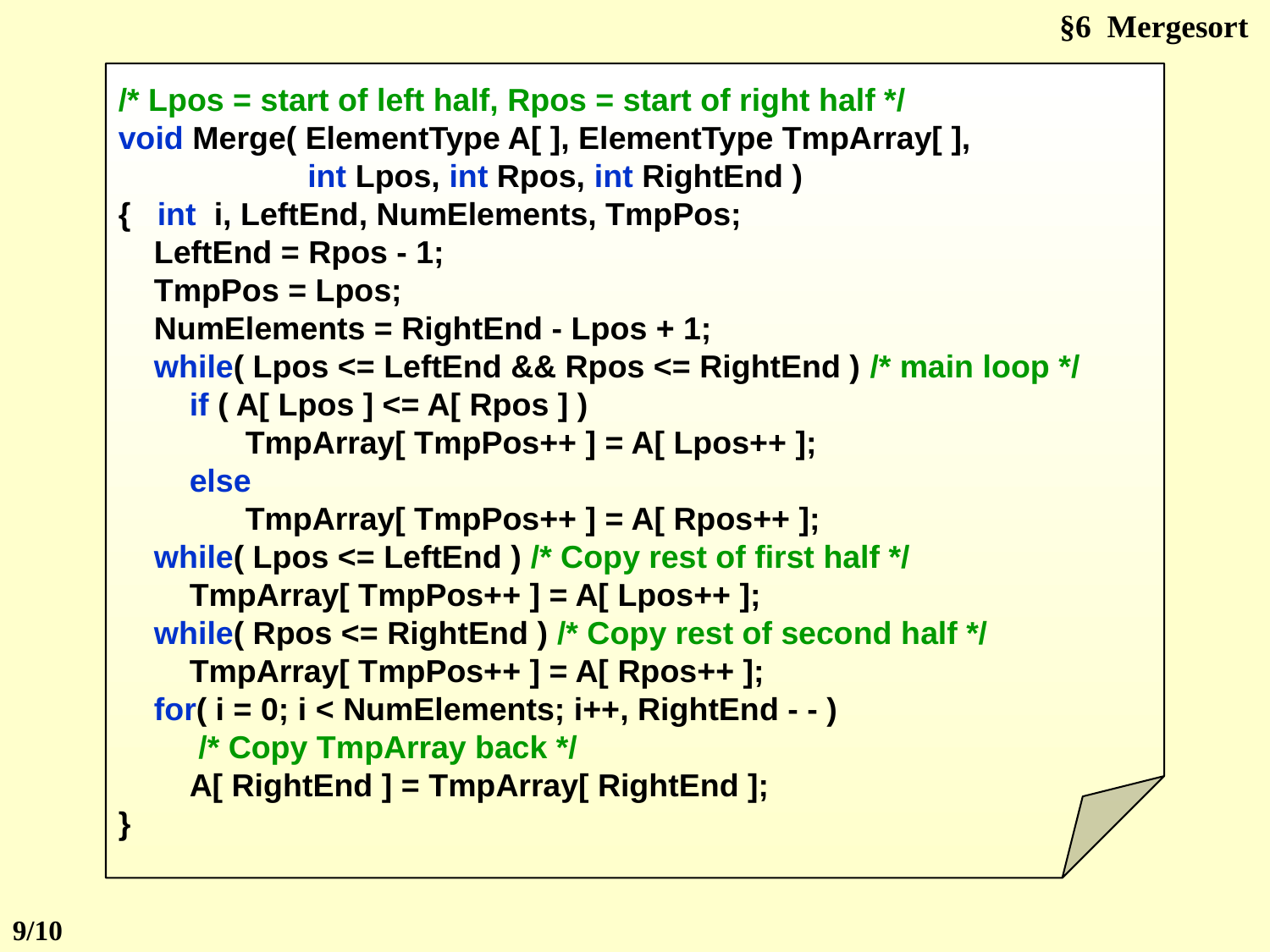

§6  Mergesort
/* Lpos = start of left half, Rpos = start of right half */
void Merge( ElementType A[ ], ElementType TmpArray[ ],
	       int Lpos, int Rpos, int RightEnd )
{   int  i, LeftEnd, NumElements, TmpPos;
    LeftEnd = Rpos - 1;
    TmpPos = Lpos;
    NumElements = RightEnd - Lpos + 1;
    while( Lpos <= LeftEnd && Rpos <= RightEnd ) /* main loop */
        if ( A[ Lpos ] <= A[ Rpos ] )
	TmpArray[ TmpPos++ ] = A[ Lpos++ ];
        else
	TmpArray[ TmpPos++ ] = A[ Rpos++ ];
    while( Lpos <= LeftEnd ) /* Copy rest of first half */
        TmpArray[ TmpPos++ ] = A[ Lpos++ ];
    while( Rpos <= RightEnd ) /* Copy rest of second half */
        TmpArray[ TmpPos++ ] = A[ Rpos++ ];
    for( i = 0; i < NumElements; i++, RightEnd - - )
         /* Copy TmpArray back */
        A[ RightEnd ] = TmpArray[ RightEnd ];
}
9/10